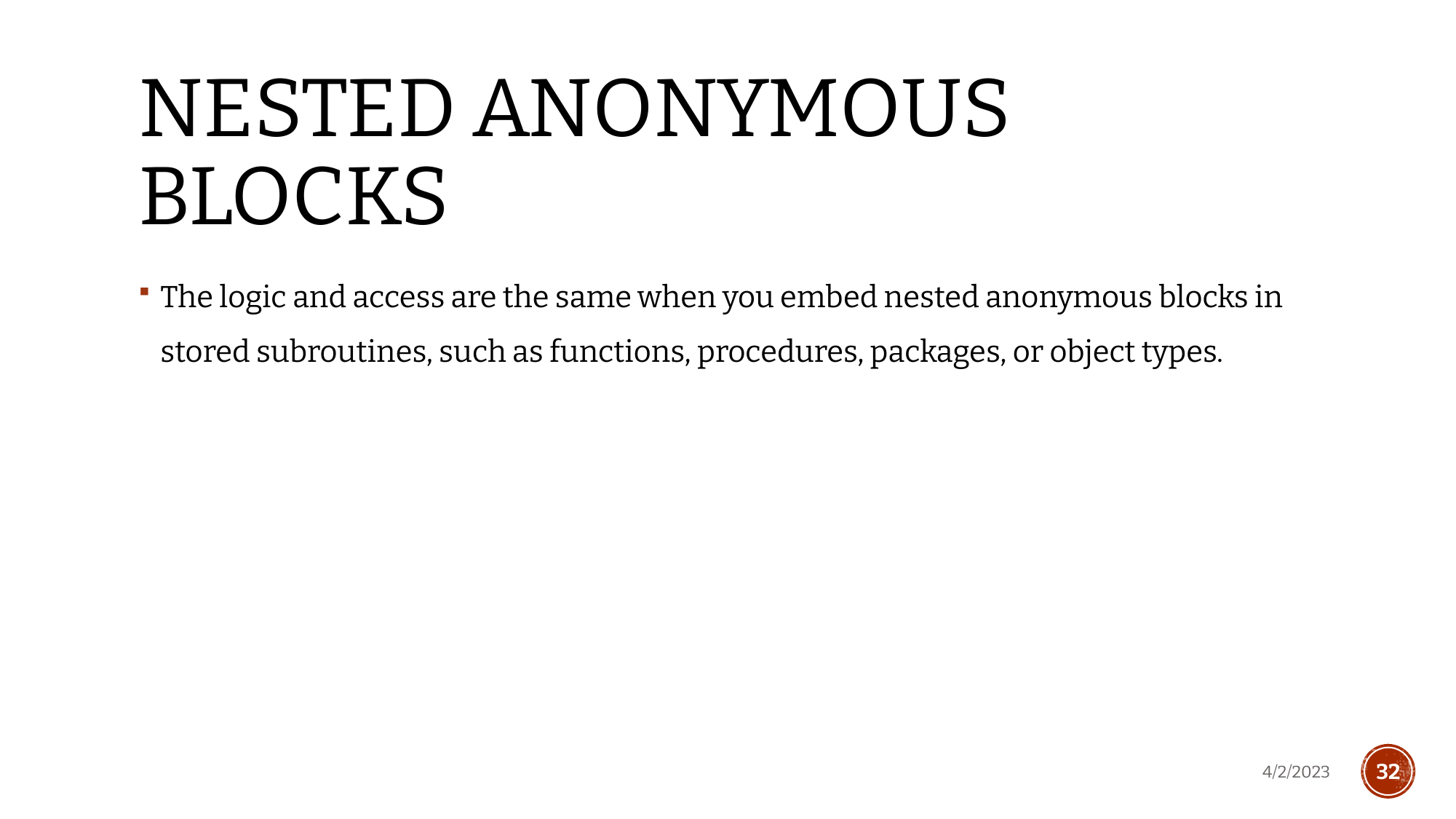

# Nested Anonymous Blocks
The logic and access are the same when you embed nested anonymous blocks in stored subroutines, such as functions, procedures, packages, or object types.

4/2/2023
32